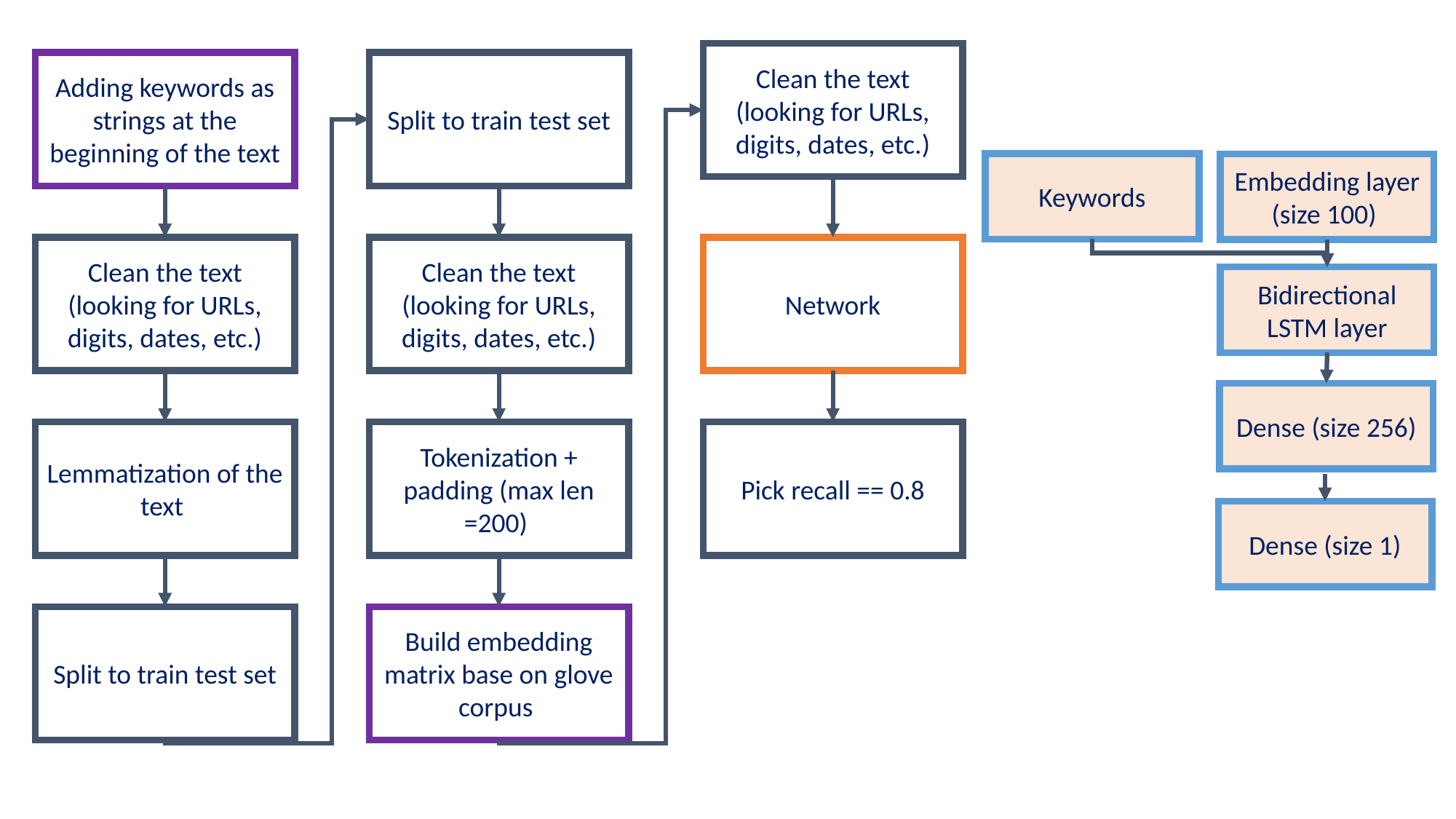

Clean the text (looking for URLs, digits, dates, etc.)
Adding keywords as strings at the beginning of the text
Split to train test set
Keywords
Embedding layer (size 100)
Clean the text (looking for URLs, digits, dates, etc.)
Clean the text (looking for URLs, digits, dates, etc.)
Network
Bidirectional LSTM layer
Dense (size 256)
Tokenization + padding (max len =200)
Pick recall == 0.8
Lemmatization of the text
Dense (size 1)
Build embedding matrix base on glove corpus
Split to train test set